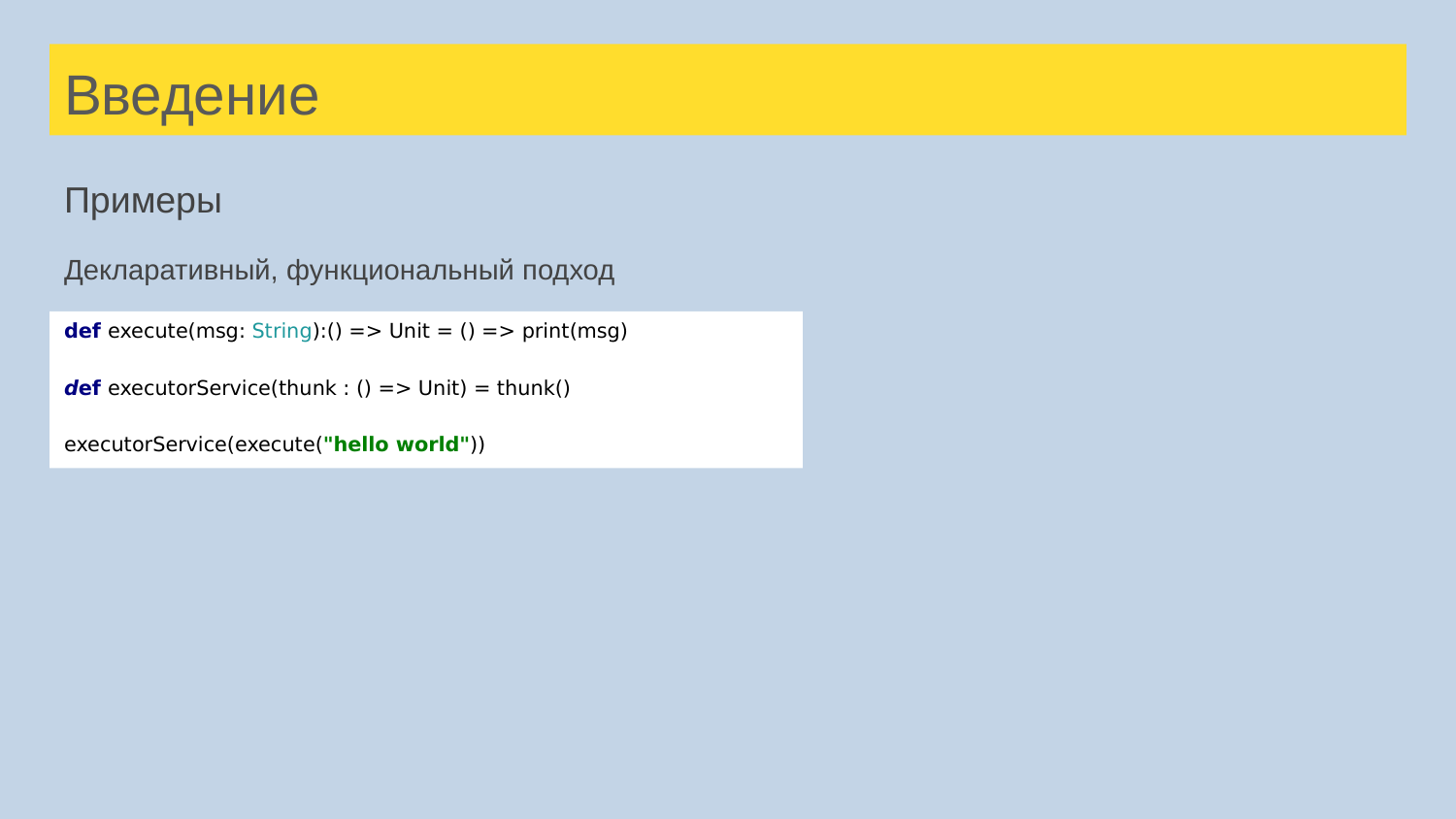

# Введение
Примеры

Декларативный, функциональный подход

def execute(msg: String):() => Unit = () => print(msg)

def executorService(thunk : () => Unit) = thunk()

executorService(execute("hello world"))